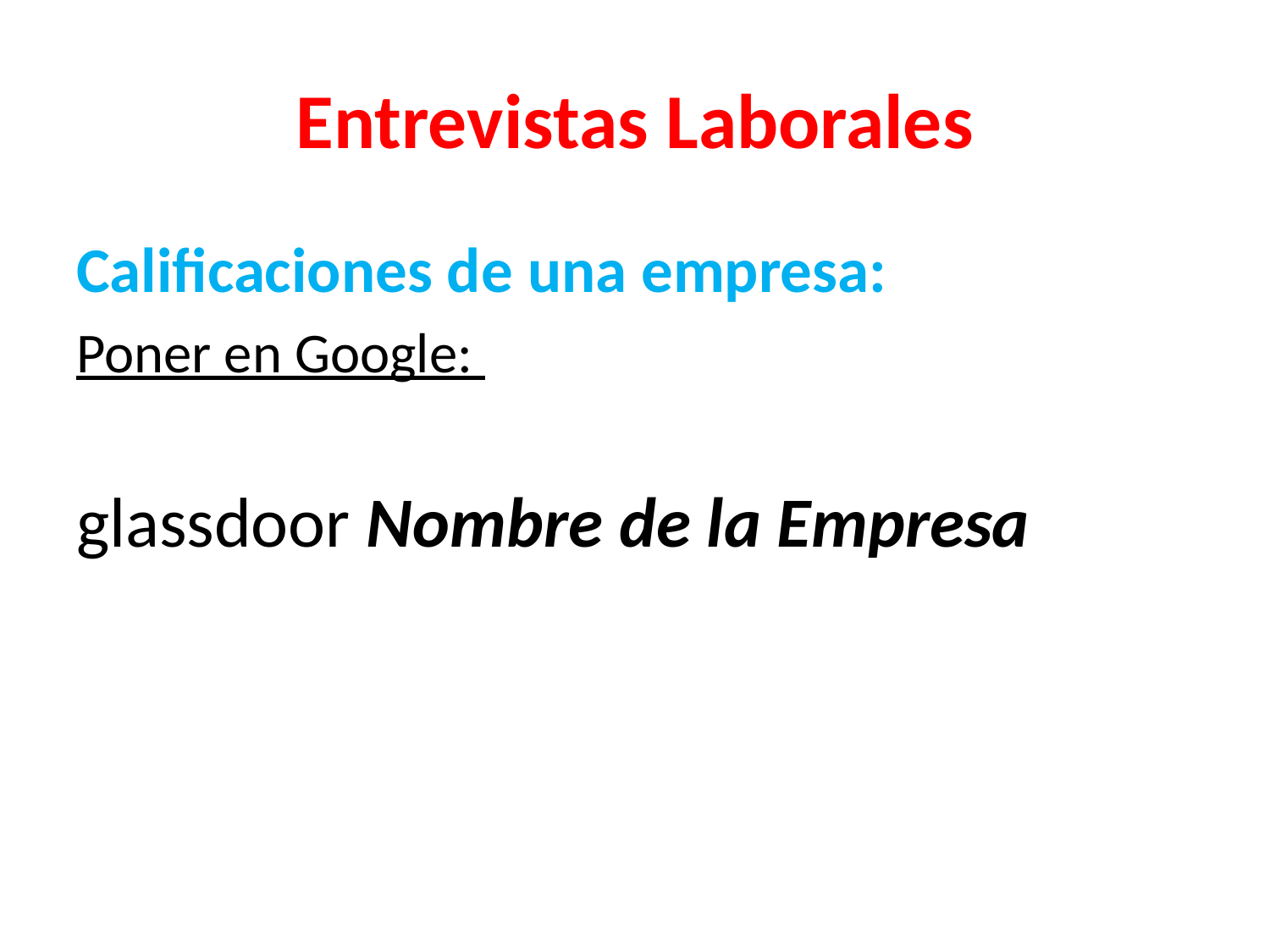

# Entrevistas Laborales
Calificaciones de una empresa:
Poner en Google:

glassdoor Nombre de la Empresa